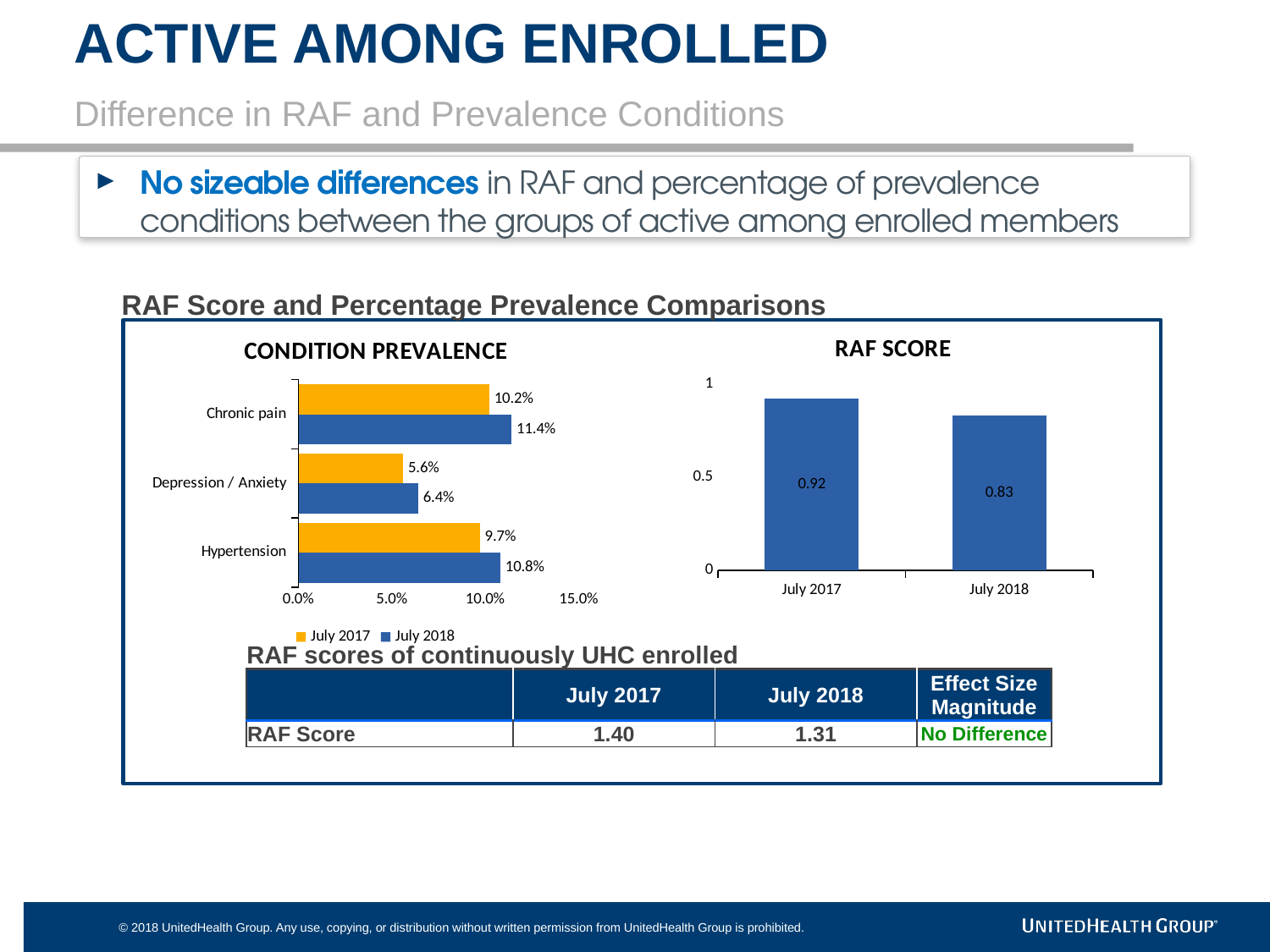

# ACTIVE AMONG ENROLLED
Difference in RAF and Prevalence Conditions
No sizeable differences in RAF and percentage of prevalence conditions between the groups of active among enrolled members

RAF Score and Percentage Prevalence Comparisons

### Chart: RAF SCORE

| Category | RAF Score |
|---|---|
| July 2017 | 0.92 |
| July 2018 | 0.83 |

### Chart: CONDITION PREVALENCE

| Category | July 2018 | July 2017 |
|---|---|---|
| Hypertension | 0.108 | 0.097 |
| Depression / Anxiety | 0.064 | 0.056 |
| Chronic pain | 0.114 | 0.102 |
RAF scores of continuously UHC enrolled
|  | July 2017 | July 2018 | Effect Size Magnitude |
| --- | --- | --- | --- |
| RAF Score | 1.40 | 1.31 | No Difference |